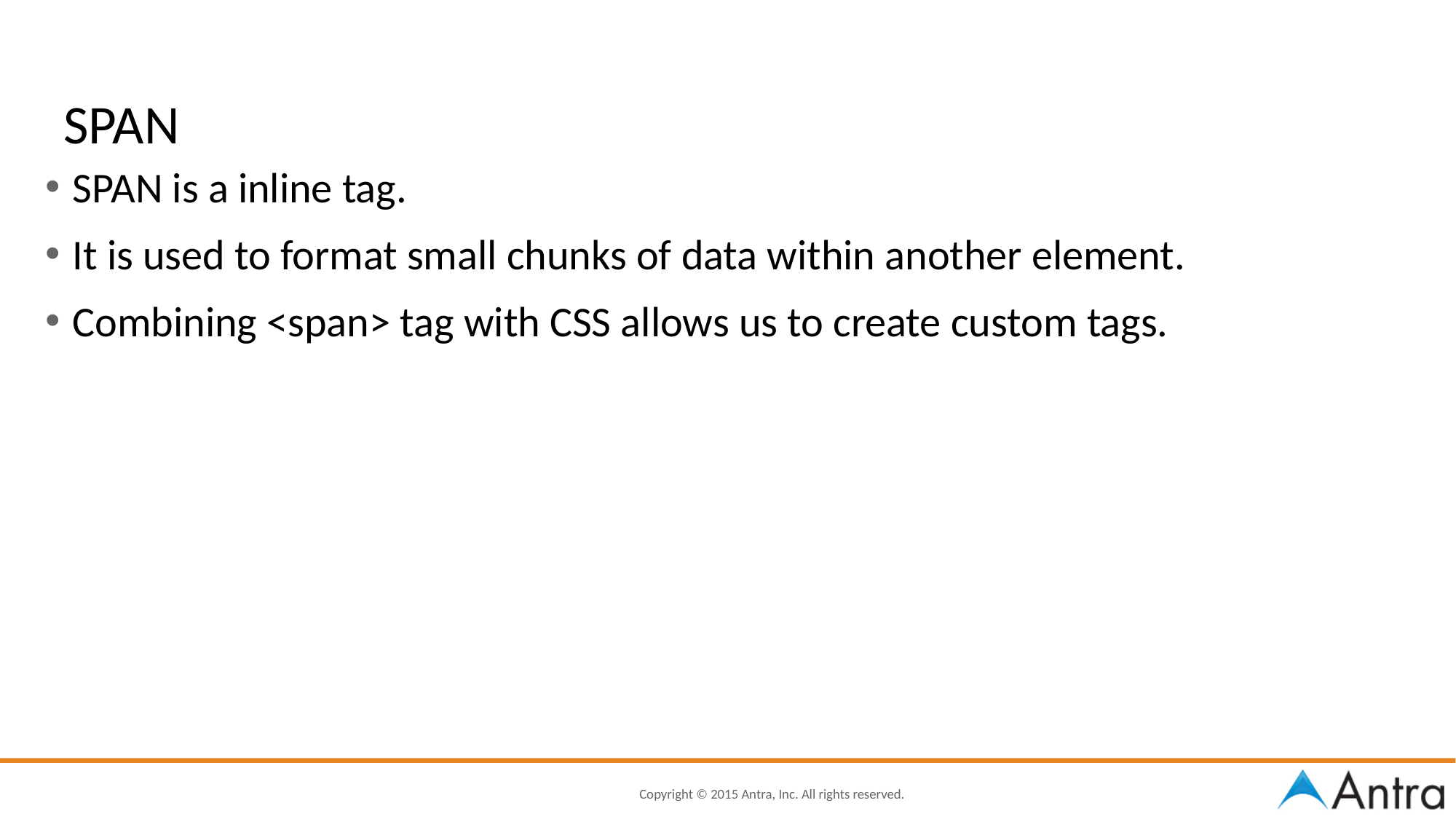

# SPAN
SPAN is a inline tag.
It is used to format small chunks of data within another element.
Combining <span> tag with CSS allows us to create custom tags.